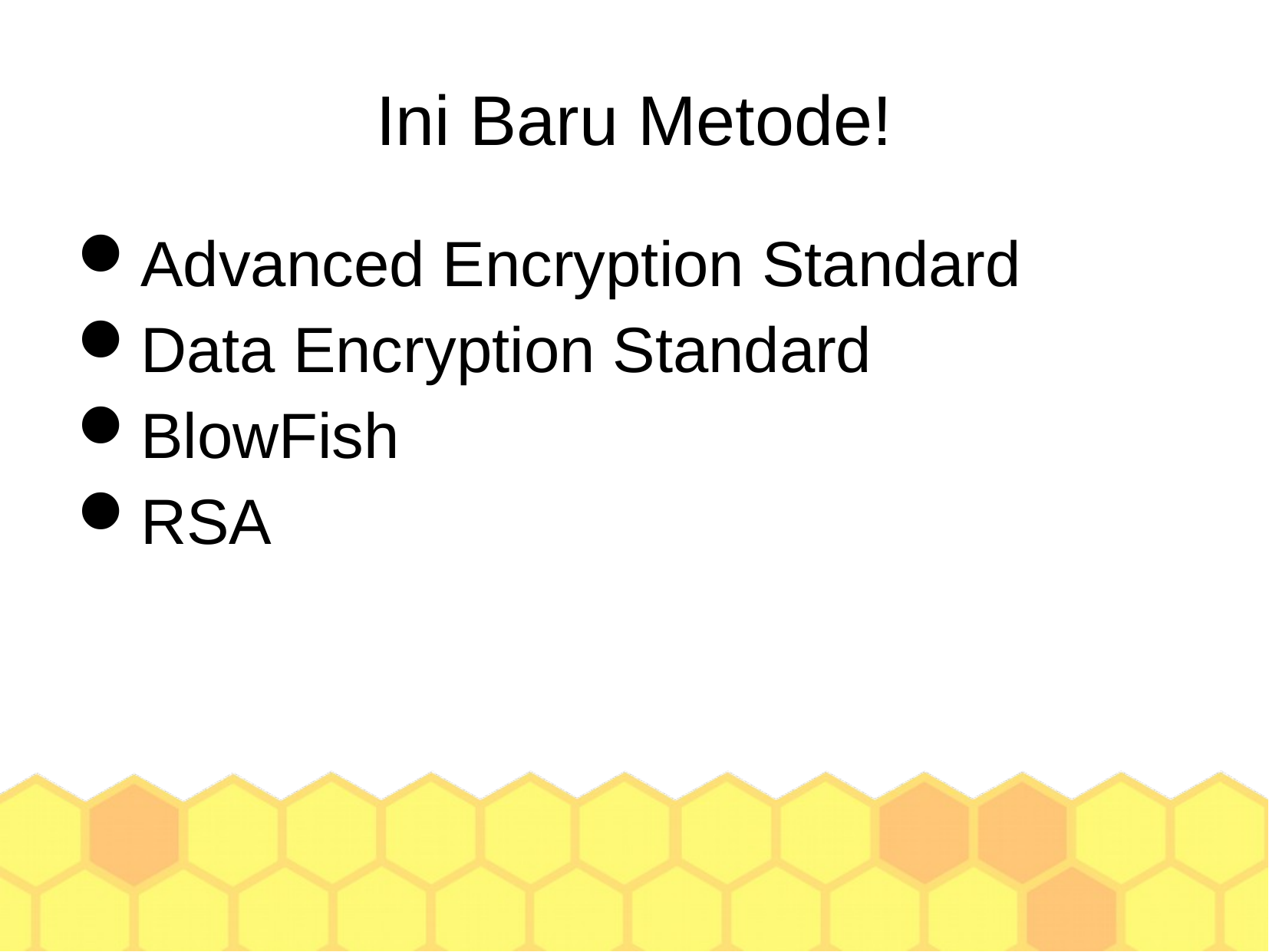

Ini Baru Metode!
Advanced Encryption Standard
Data Encryption Standard
BlowFish
RSA